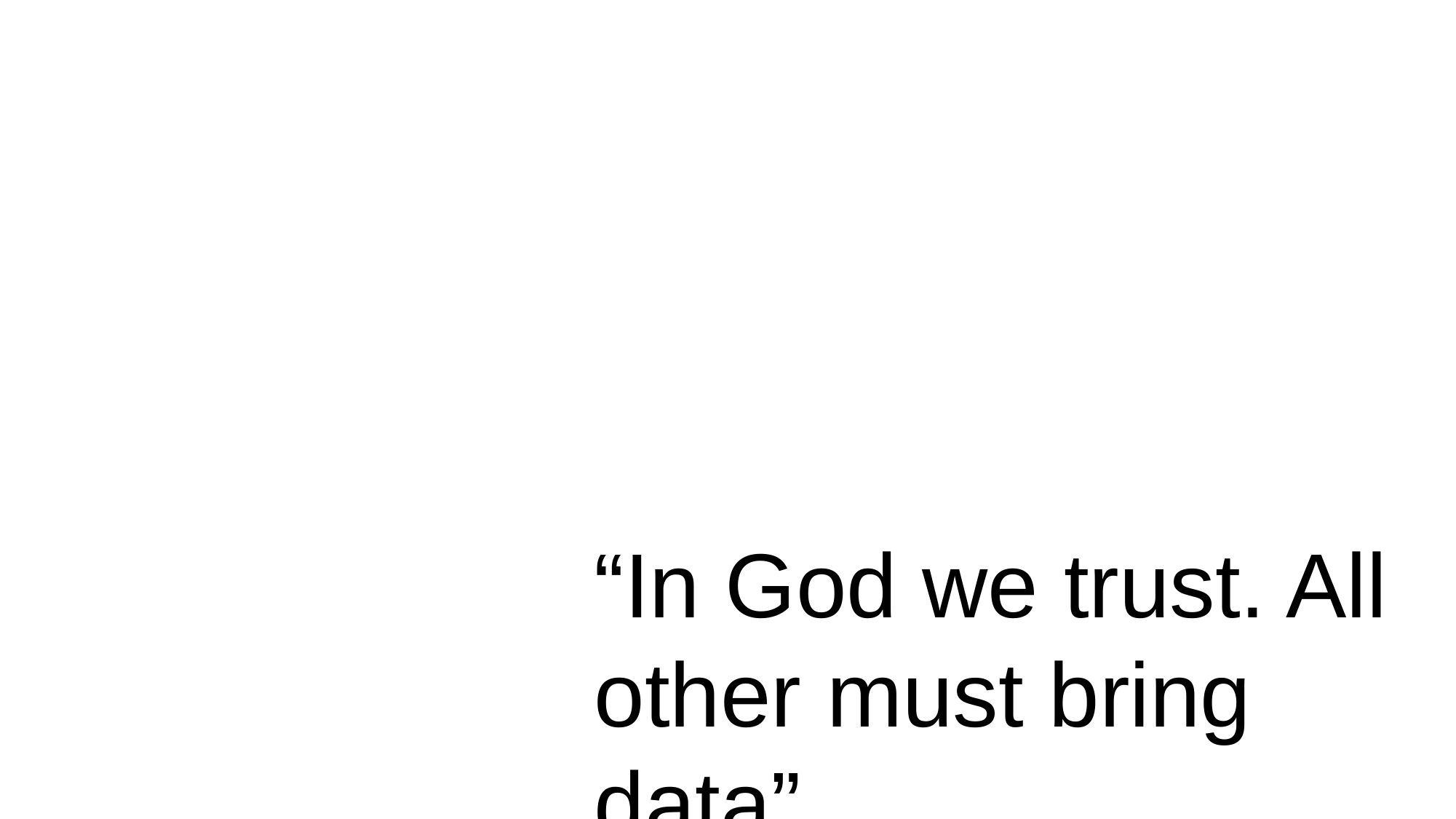

“In God we trust. All other must bring data”